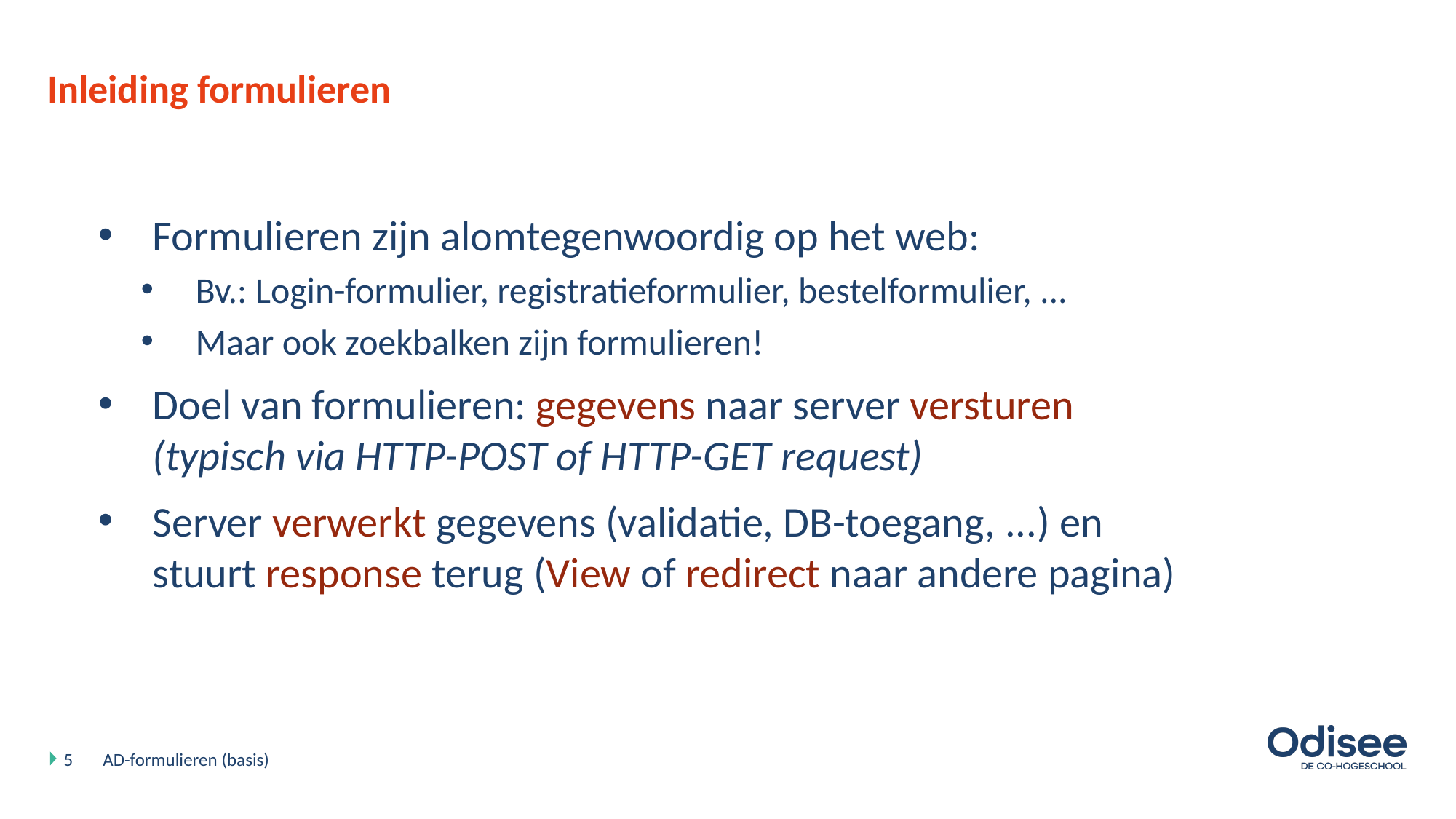

# Inleiding formulieren
Formulieren zijn alomtegenwoordig op het web:
Bv.: Login-formulier, registratieformulier, bestelformulier, ...
Maar ook zoekbalken zijn formulieren!
Doel van formulieren: gegevens naar server versturen
(typisch via HTTP-POST of HTTP-GET request)
Server verwerkt gegevens (validatie, DB-toegang, ...) en stuurt response terug (View of redirect naar andere pagina)

5
AD-formulieren (basis)